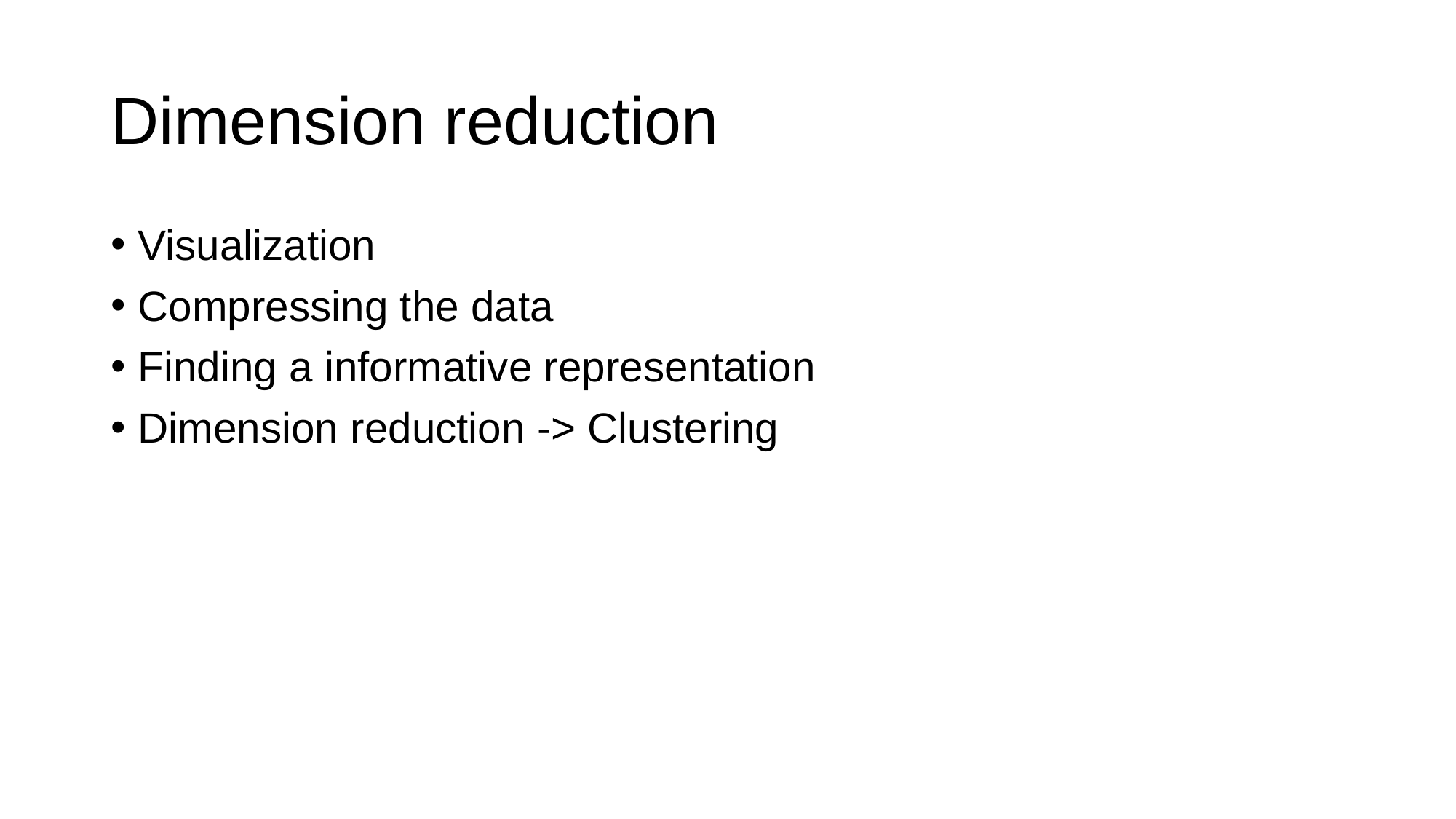

# Dimension reduction
Visualization
Compressing the data
Finding a informative representation
Dimension reduction -> Clustering